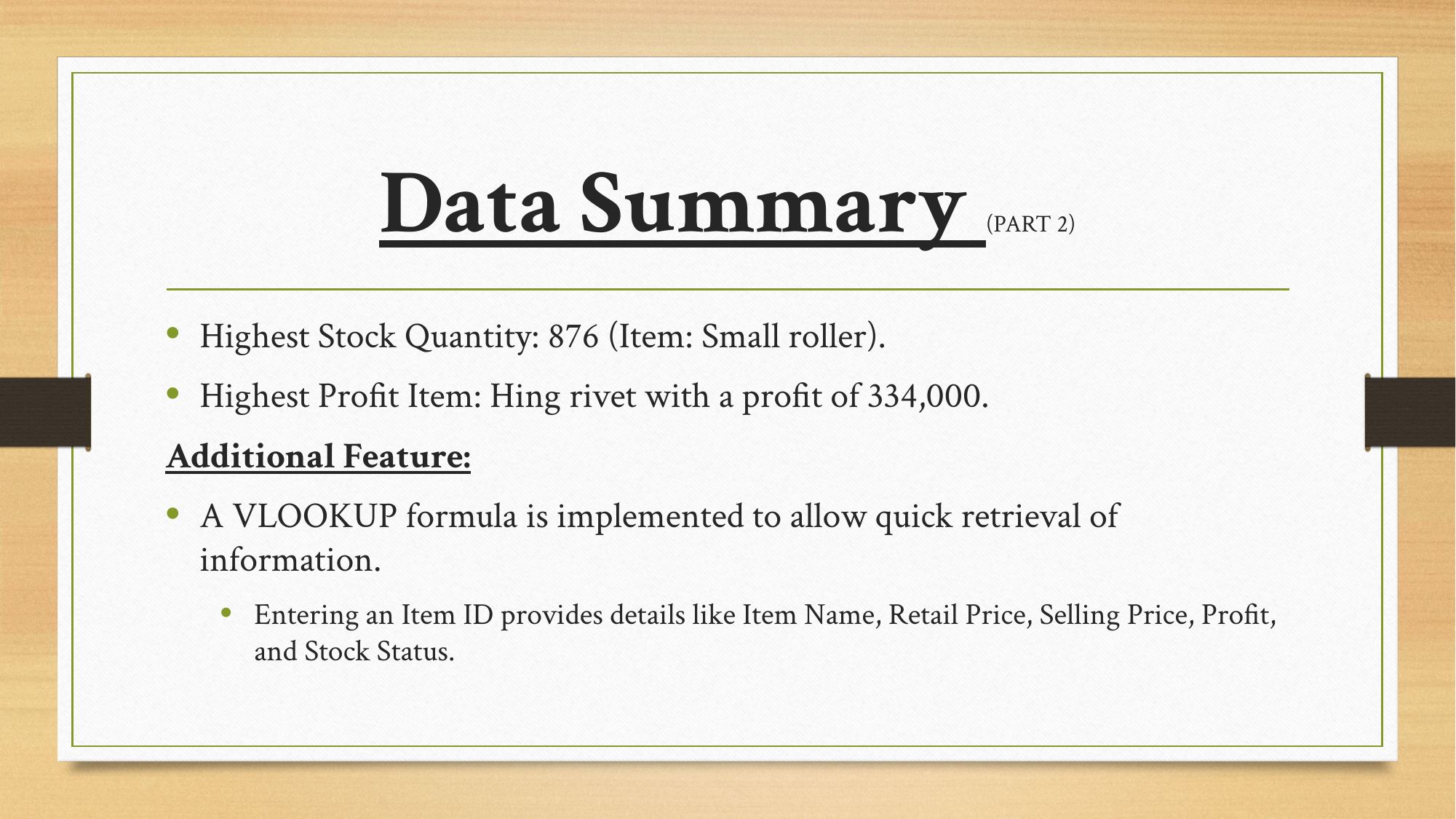

# Data Summary (PART 2)
Highest Stock Quantity: 876 (Item: Small roller).
Highest Profit Item: Hing rivet with a profit of 334,000.
Additional Feature:
A VLOOKUP formula is implemented to allow quick retrieval of information.
Entering an Item ID provides details like Item Name, Retail Price, Selling Price, Profit, and Stock Status.